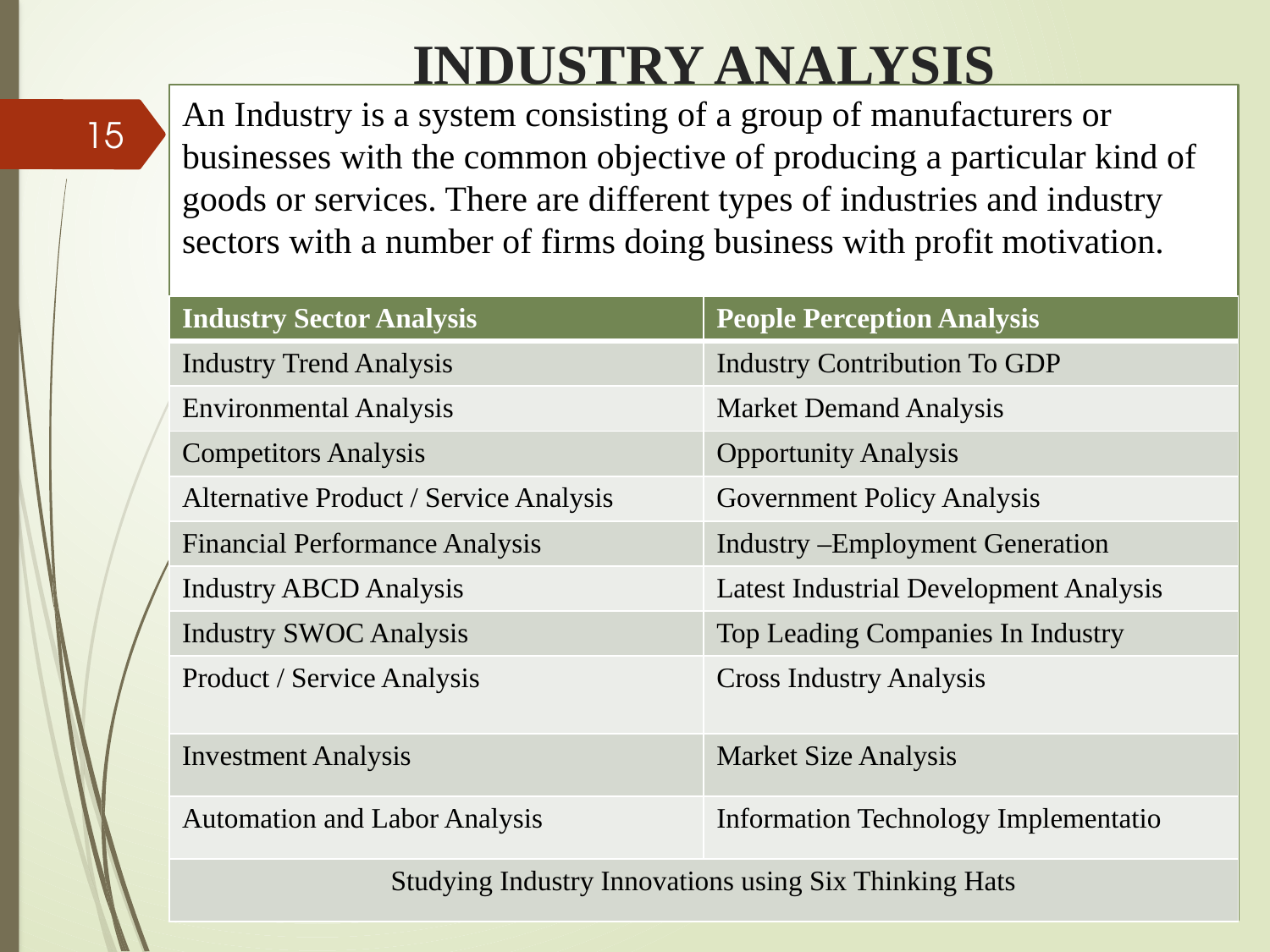

# INDUSTRY ANALYSIS
An Industry is a system consisting of a group of manufacturers or businesses with the common objective of producing a particular kind of goods or services. There are different types of industries and industry sectors with a number of firms doing business with profit motivation.

15
| Industry Sector Analysis | People Perception Analysis |
| --- | --- |
| Industry Trend Analysis | Industry Contribution To GDP |
| Environmental Analysis | Market Demand Analysis |
| Competitors Analysis | Opportunity Analysis |
| Alternative Product / Service Analysis | Government Policy Analysis |
| Financial Performance Analysis | Industry –Employment Generation |
| Industry ABCD Analysis | Latest Industrial Development Analysis |
| Industry SWOC Analysis | Top Leading Companies In Industry |
| Product / Service Analysis | Cross Industry Analysis |
| Investment Analysis | Market Size Analysis |
| Automation and Labor Analysis | Information Technology Implementatio |
| Studying Industry Innovations using Six Thinking Hats |  |